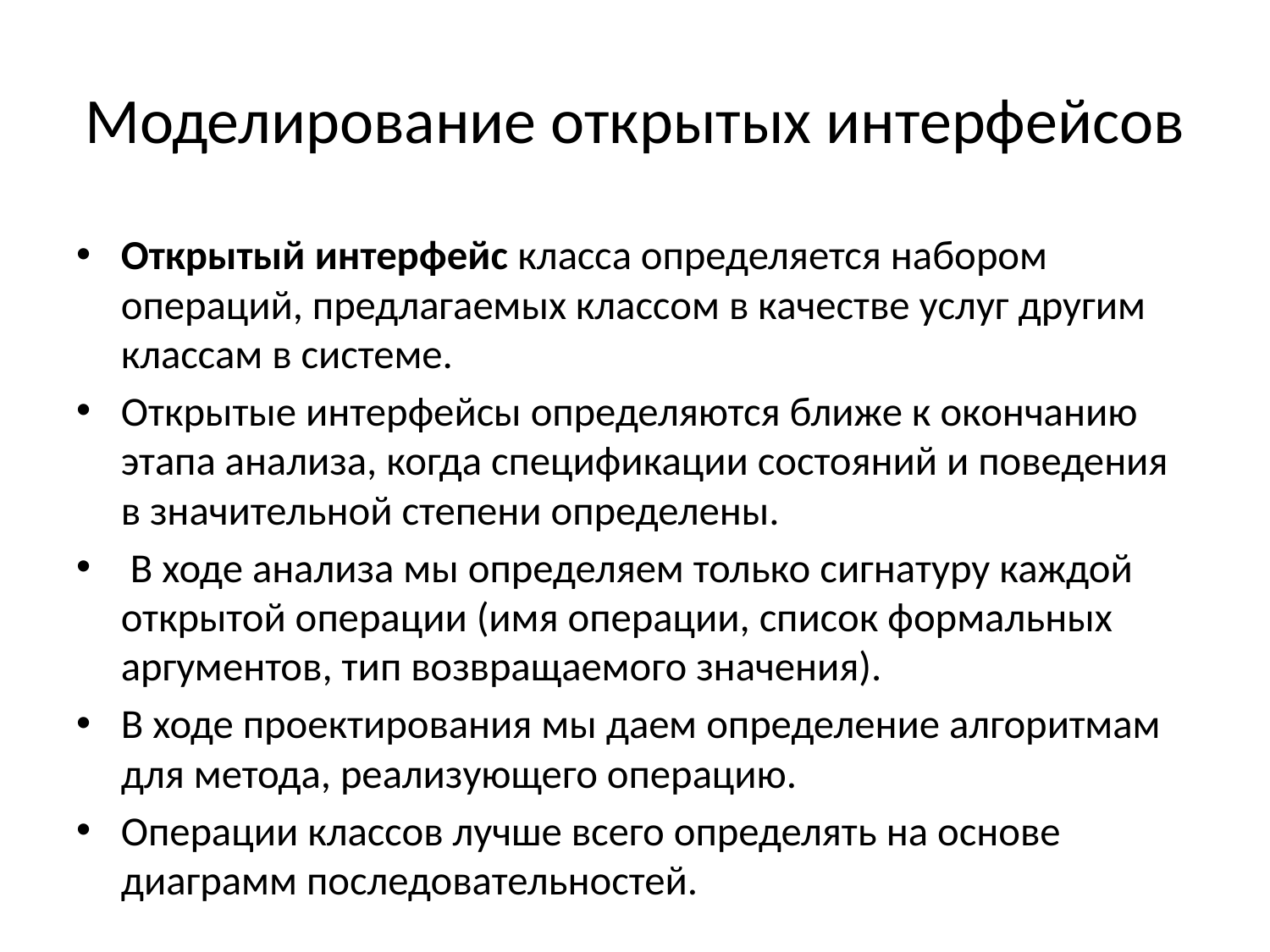

# Моделирование открытых интерфейсов
Открытый интерфейс класса определяется набором операций, предлагаемых классом в качестве услуг другим классам в системе.
Открытые интерфейсы определяются ближе к окончанию этапа анализа, когда спецификации состояний и поведения в значительной степени определены.
 В ходе анализа мы определяем только сигнатуру каждой открытой операции (имя операции, список формальных аргументов, тип возвращаемого значения).
В ходе проектирования мы даем определение алгоритмам для метода, реализующего операцию.
Операции классов лучше всего определять на основе диаграмм последовательностей.